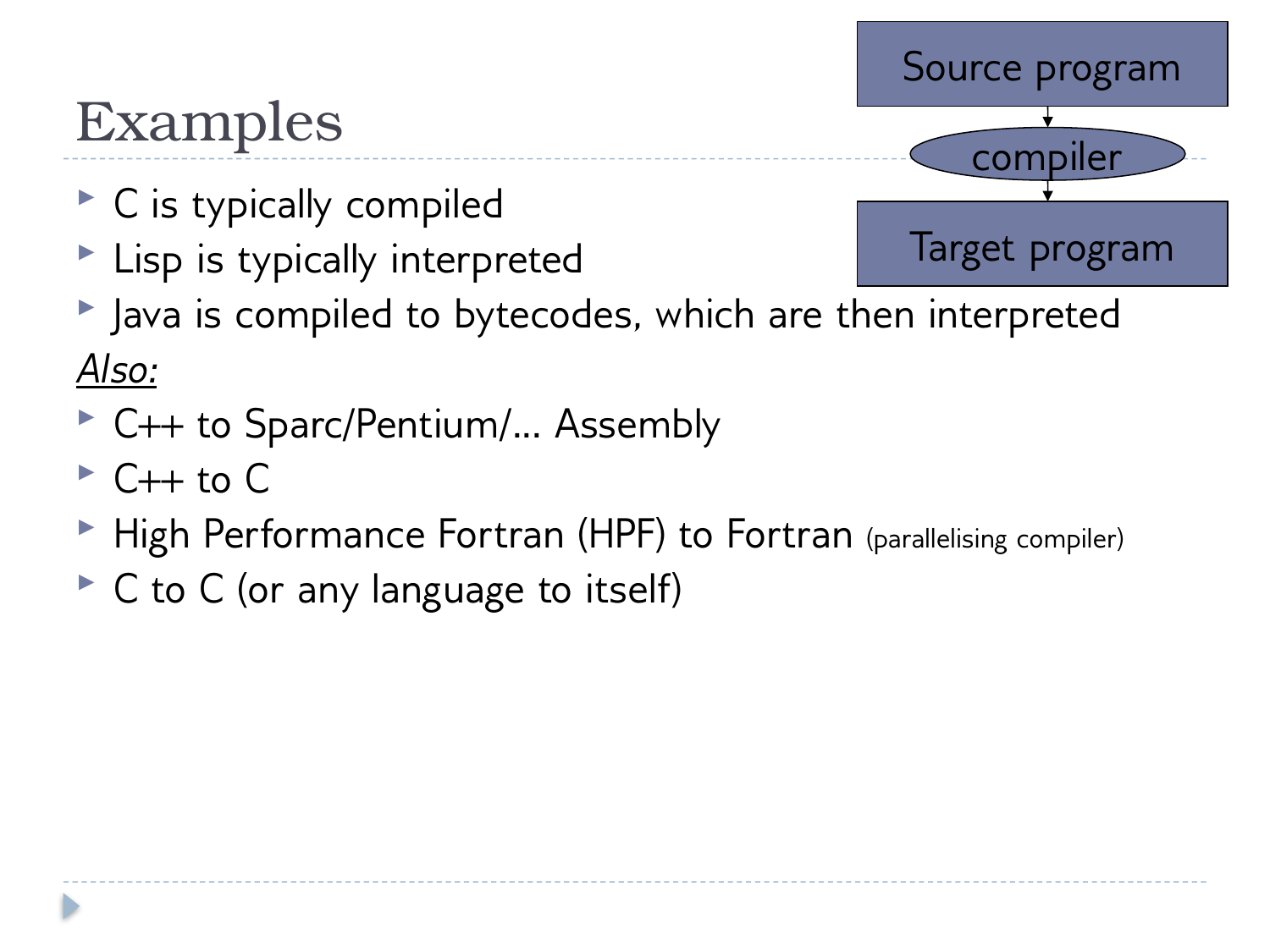

# Examples
Source program

compiler
C is typically compiled
Lisp is typically interpreted
Java is compiled to bytecodes, which are then interpreted
Also:
C++ to Sparc/Pentium/... Assembly
C++ to C
High Performance Fortran (HPF) to Fortran (parallelising compiler)
C to C (or any language to itself)

Target program